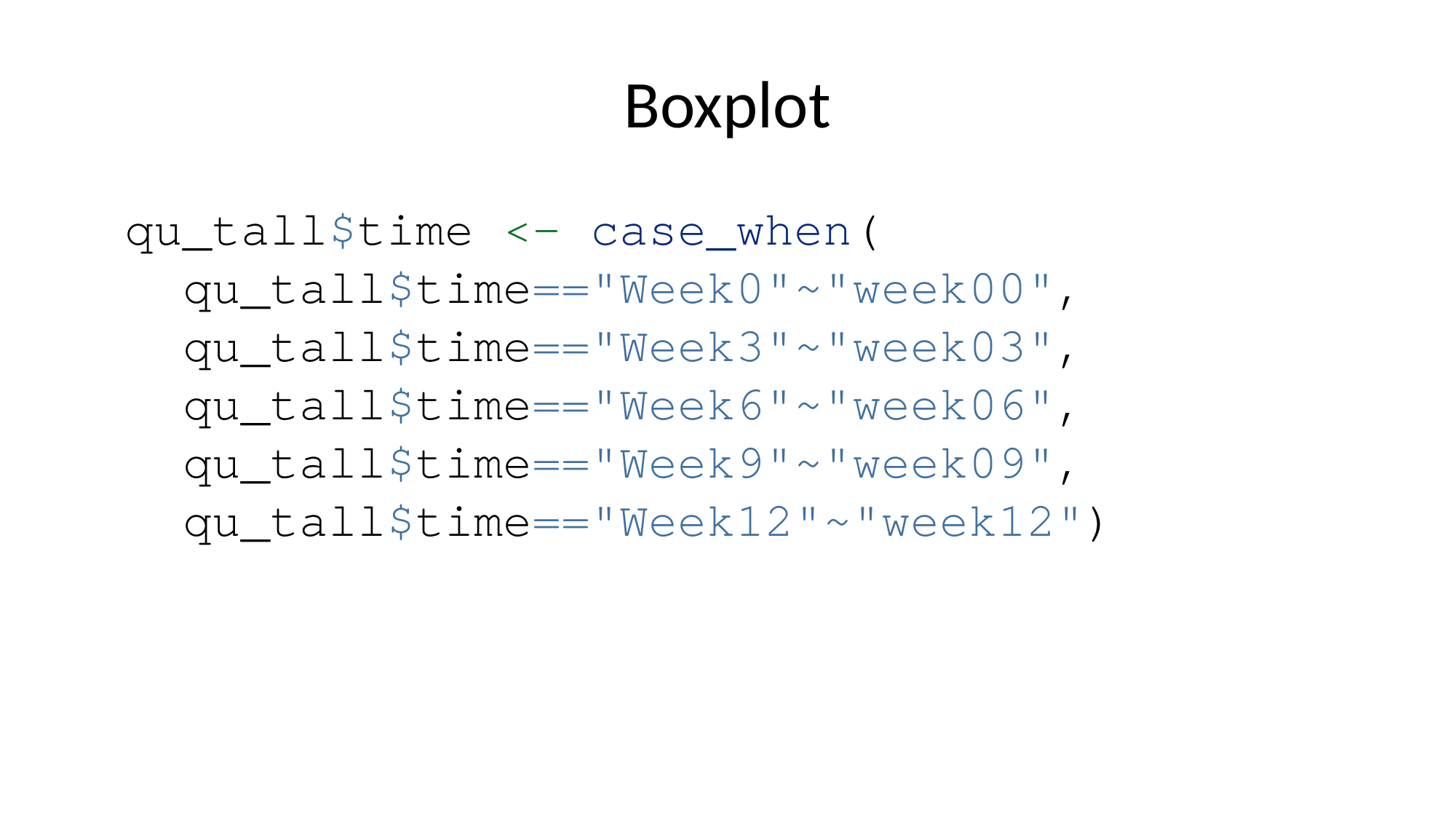

# Boxplot
qu_tall$time <- case_when(
  qu_tall$time=="Week0"~"week00",
  qu_tall$time=="Week3"~"week03",
  qu_tall$time=="Week6"~"week06",
  qu_tall$time=="Week9"~"week09",
  qu_tall$time=="Week12"~"week12")